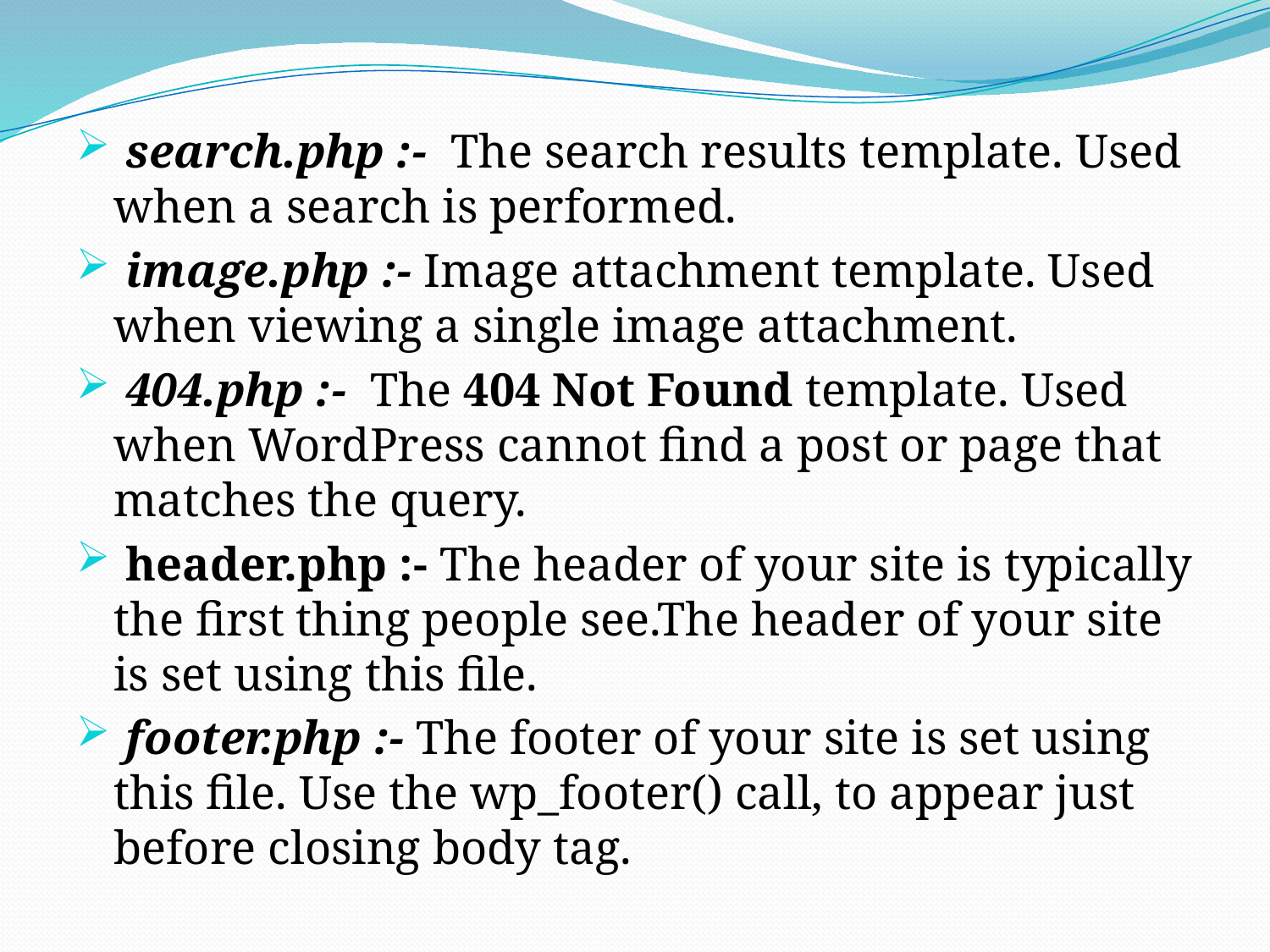

search.php :-  The search results template. Used when a search is performed.
 image.php :- Image attachment template. Used when viewing a single image attachment.
 404.php :-  The 404 Not Found template. Used when WordPress cannot find a post or page that matches the query.
 header.php :- The header of your site is typically the first thing people see.The header of your site is set using this file.
 footer.php :- The footer of your site is set using this file. Use the wp_footer() call, to appear just before closing body tag.